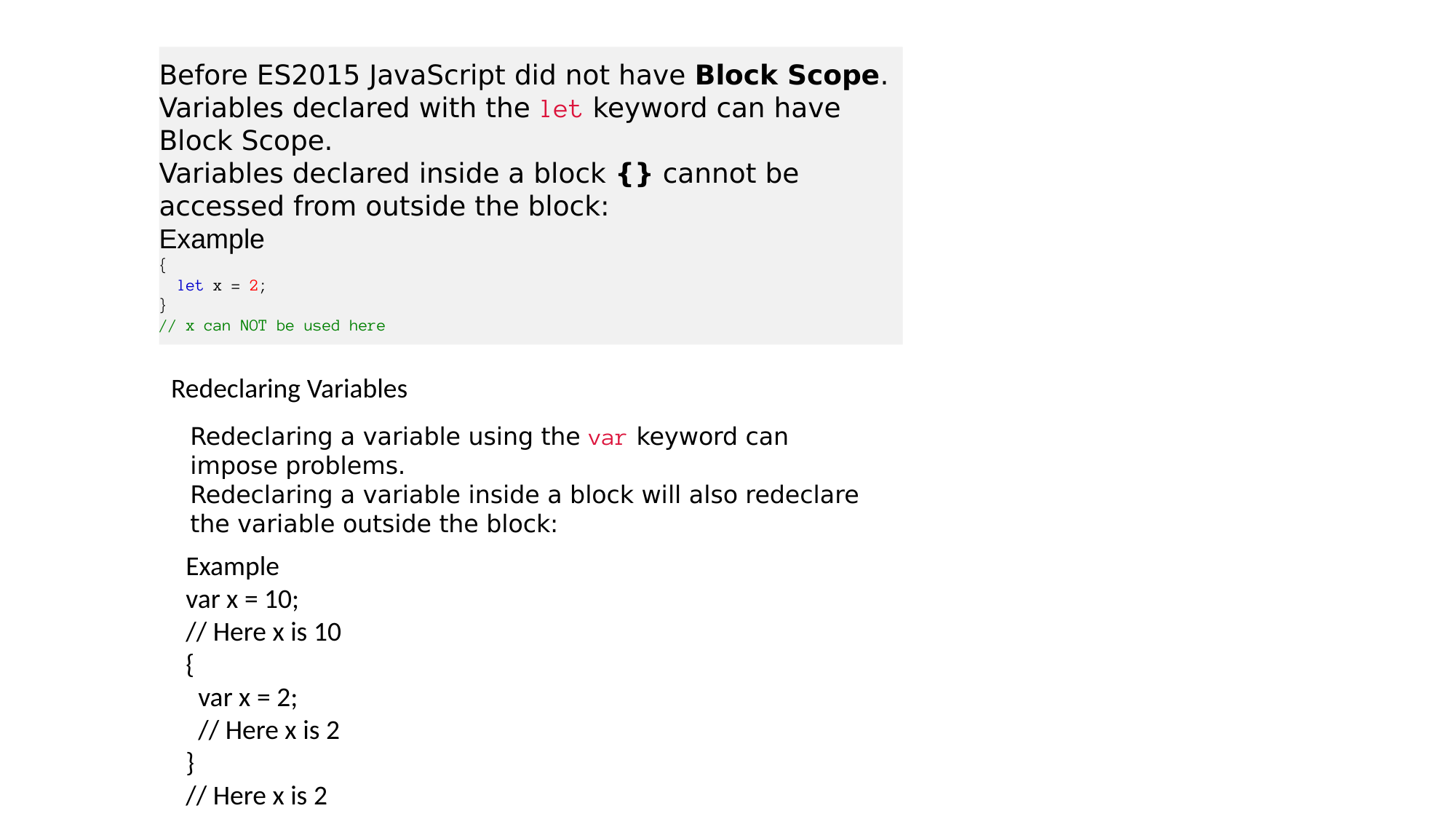

Before ES2015 JavaScript did not have Block Scope.
Variables declared with the let keyword can have Block Scope.
Variables declared inside a block {} cannot be accessed from outside the block:
Example
{
  let x = 2;
}
// x can NOT be used here
Redeclaring Variables
Redeclaring a variable using the var keyword can impose problems.
Redeclaring a variable inside a block will also redeclare the variable outside the block:
Example
var x = 10;
// Here x is 10
{
  var x = 2;
  // Here x is 2
}
// Here x is 2